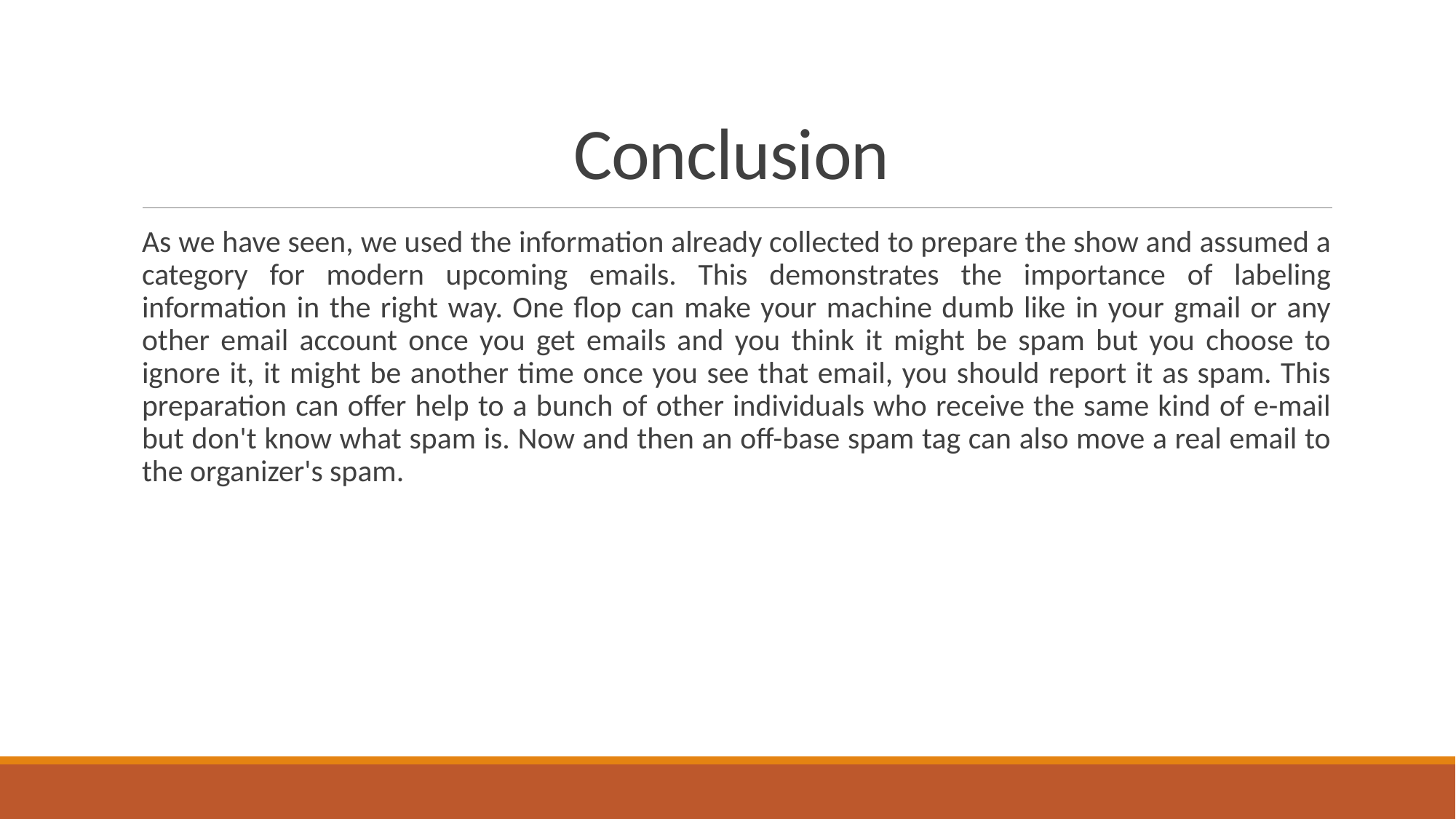

# Conclusion
As we have seen, we used the information already collected to prepare the show and assumed a category for modern upcoming emails. This demonstrates the importance of labeling information in the right way. One flop can make your machine dumb like in your gmail or any other email account once you get emails and you think it might be spam but you choose to ignore it, it might be another time once you see that email, you should report it as spam. This preparation can offer help to a bunch of other individuals who receive the same kind of e-mail but don't know what spam is. Now and then an off-base spam tag can also move a real email to the organizer's spam.